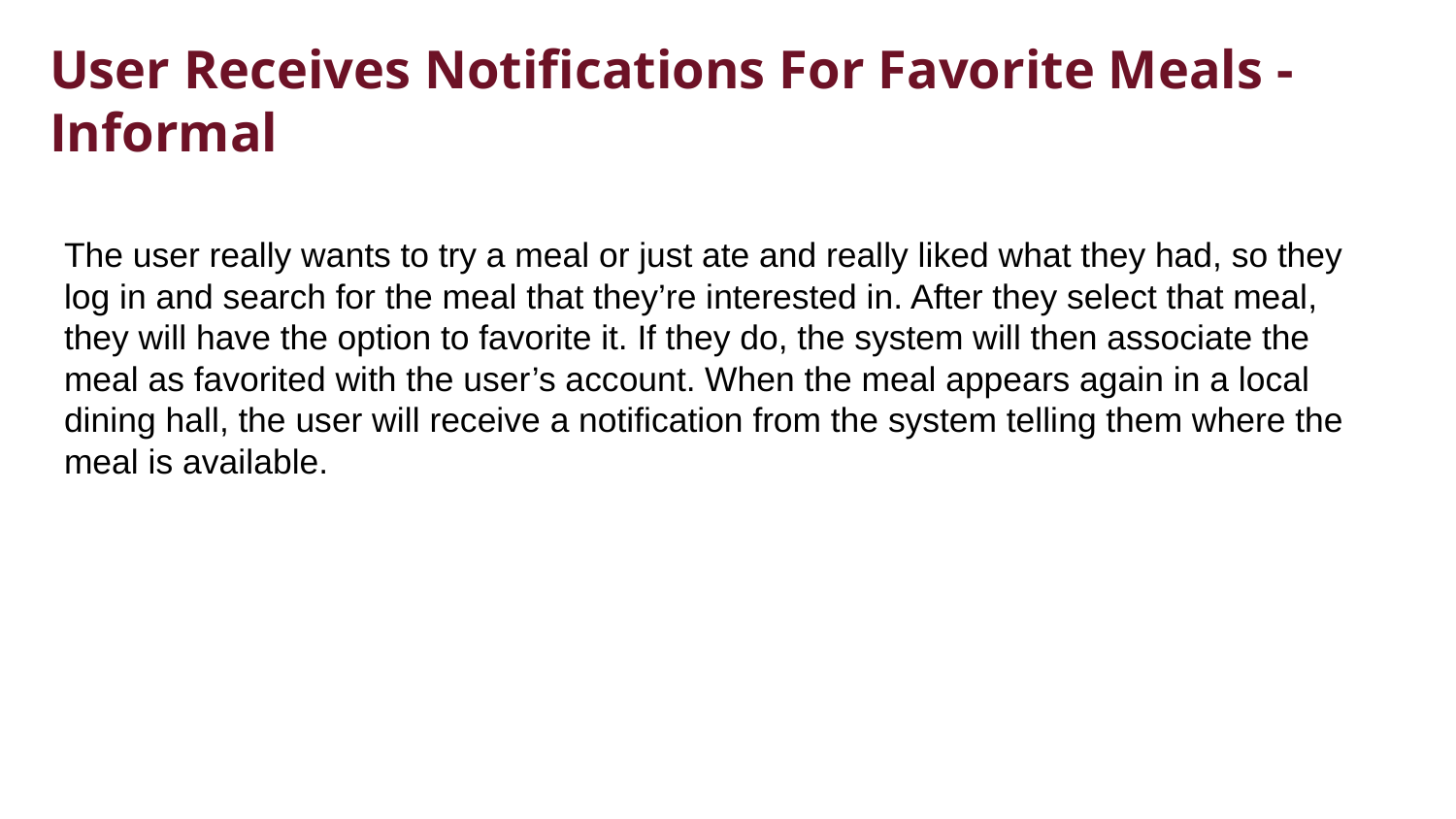

# User Receives Notifications For Favorite Meals - Informal
The user really wants to try a meal or just ate and really liked what they had, so they log in and search for the meal that they’re interested in. After they select that meal, they will have the option to favorite it. If they do, the system will then associate the meal as favorited with the user’s account. When the meal appears again in a local dining hall, the user will receive a notification from the system telling them where the meal is available.